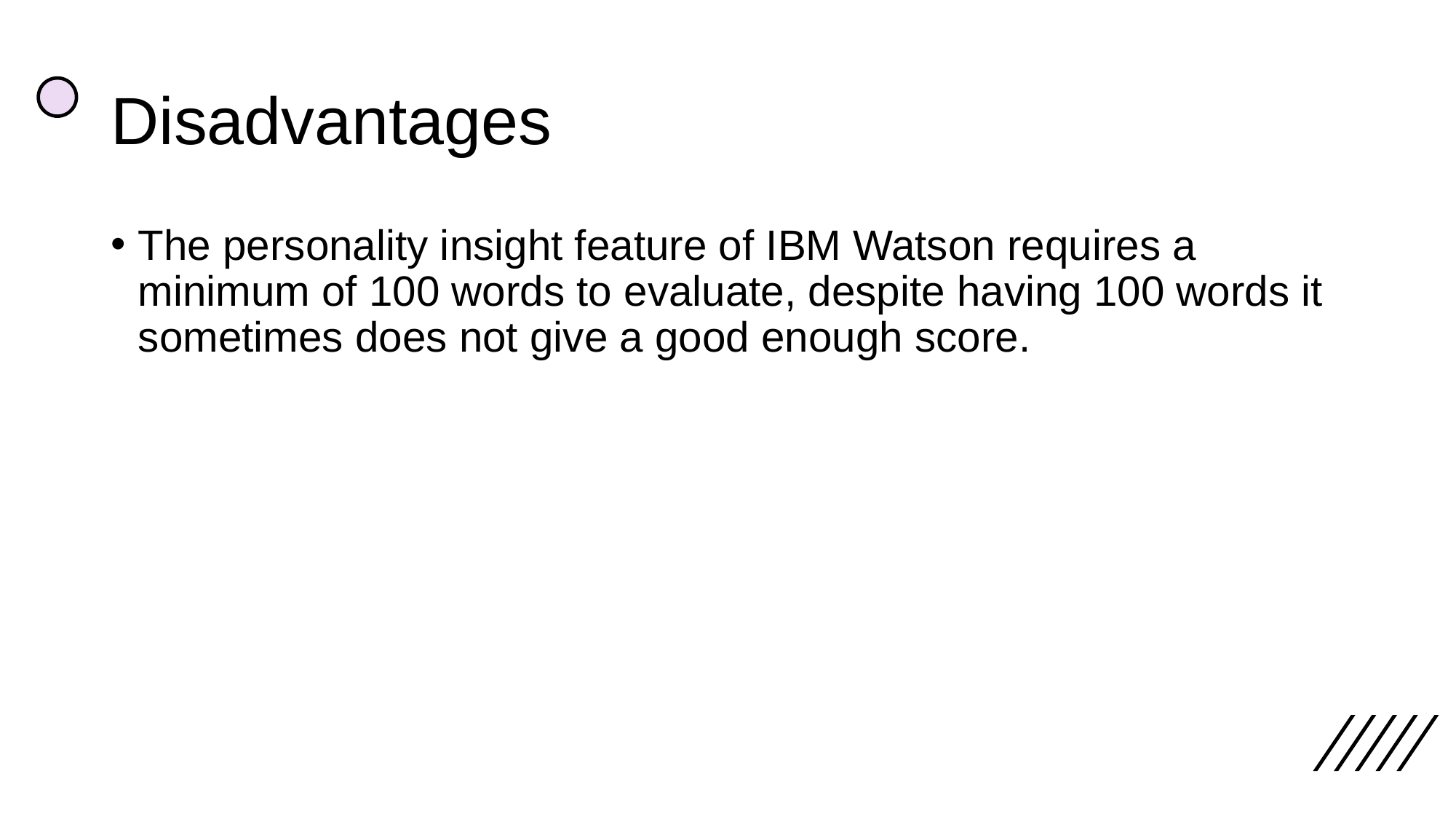

# Disadvantages
The personality insight feature of IBM Watson requires a minimum of 100 words to evaluate, despite having 100 words it sometimes does not give a good enough score.